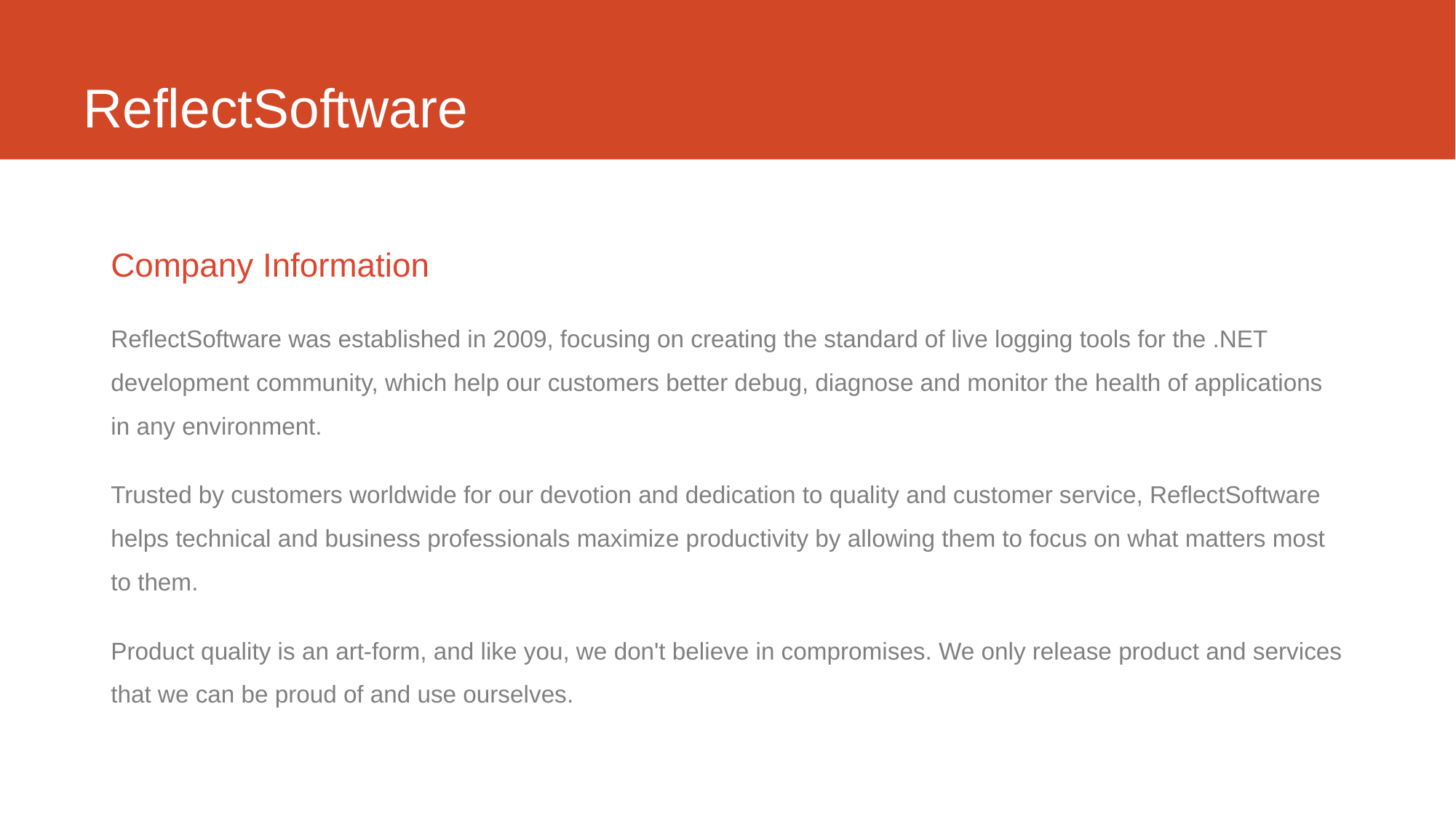

# ReflectSoftware
Company Information
ReflectSoftware was established in 2009, focusing on creating the standard of live logging tools for the .NET development community, which help our customers better debug, diagnose and monitor the health of applications in any environment.
Trusted by customers worldwide for our devotion and dedication to quality and customer service, ReflectSoftware helps technical and business professionals maximize productivity by allowing them to focus on what matters most to them.
Product quality is an art-form, and like you, we don't believe in compromises. We only release product and services that we can be proud of and use ourselves.